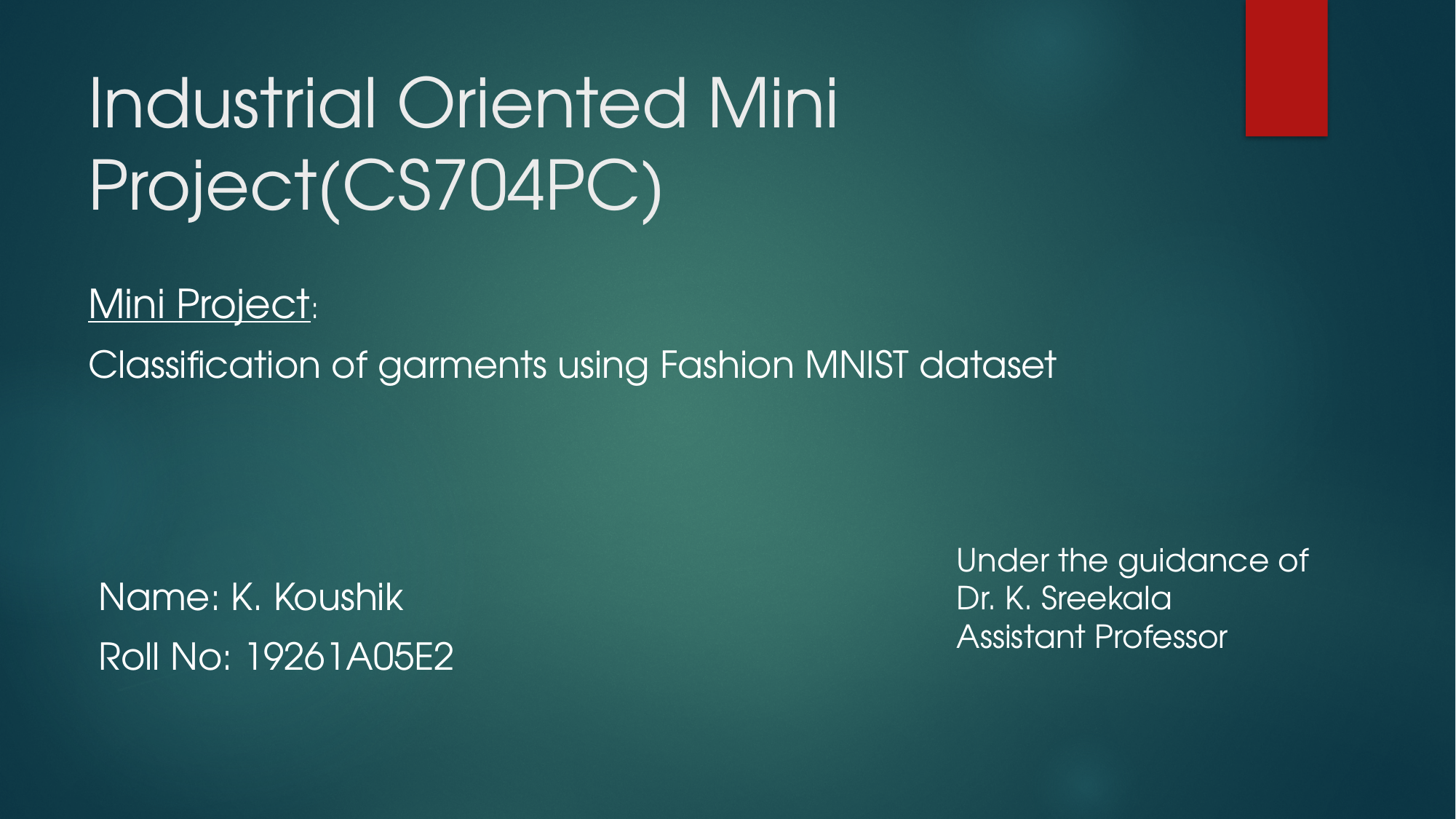

# Industrial Oriented Mini Project(CS704PC)

Mini Project:
Classification of garments using Fashion MNIST dataset

 Name: K. Koushik
 Roll No: 19261A05E2

Under the guidance of
Dr. K. Sreekala
Assistant Professor